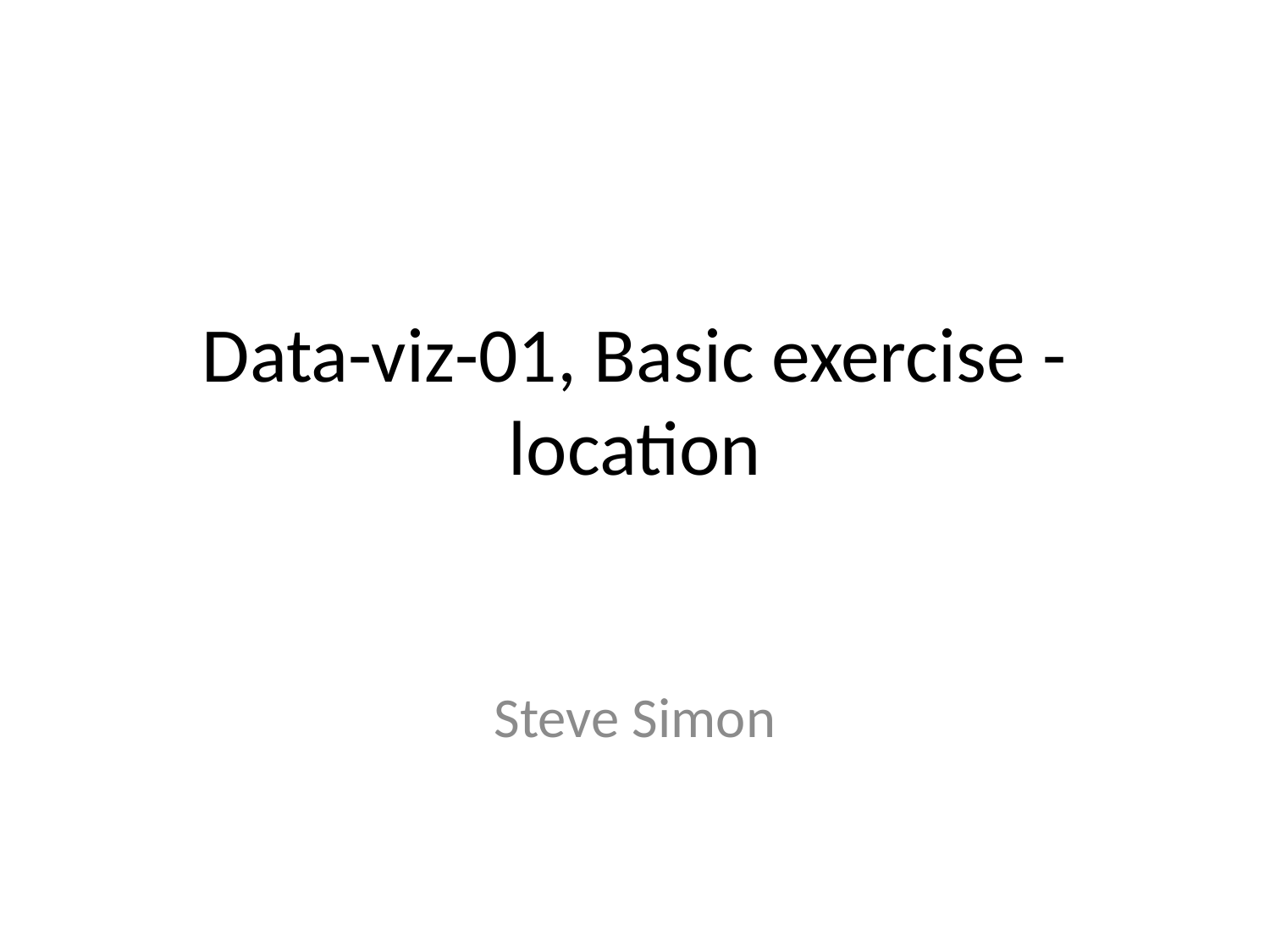

# Data-viz-01, Basic exercise - location
Steve Simon